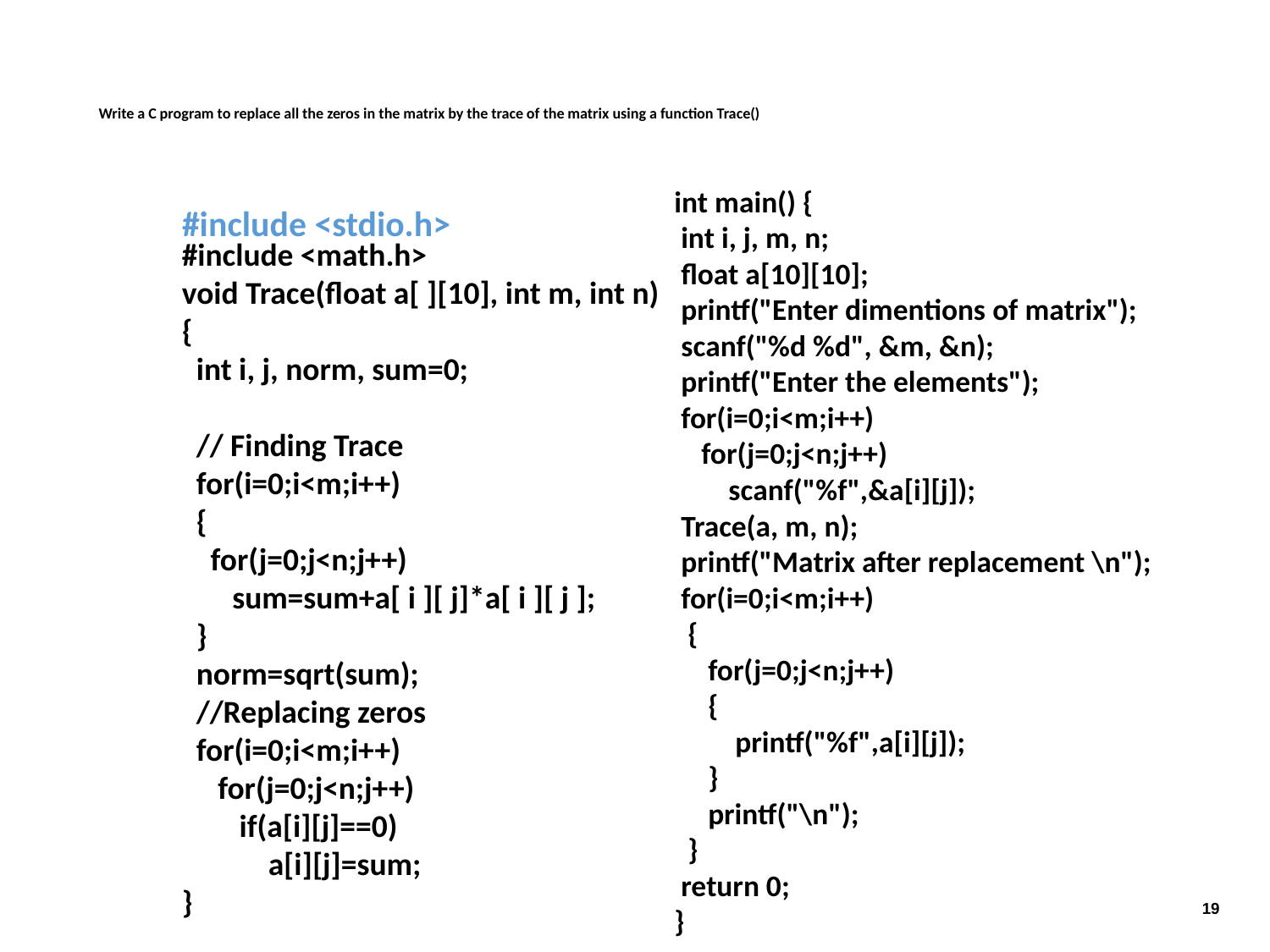

# Write a C program to replace all the zeros in the matrix by the trace of the matrix using a function Trace()

#include <stdio.h>

int main() {
 int i, j, m, n;
 float a[10][10];
 printf("Enter dimentions of matrix");
 scanf("%d %d", &m, &n);
 printf("Enter the elements");
 for(i=0;i<m;i++)
    for(j=0;j<n;j++)
        scanf("%f",&a[i][j]);
 Trace(a, m, n);
 printf("Matrix after replacement \n");
 for(i=0;i<m;i++)
  {
     for(j=0;j<n;j++)
     {
         printf("%f",a[i][j]);
     }
     printf("\n");
  }
 return 0;
}
#include <math.h>
void Trace(float a[ ][10], int m, int n)
{
  int i, j, norm, sum=0;

  // Finding Trace
  for(i=0;i<m;i++)
  {
    for(j=0;j<n;j++)
       sum=sum+a[ i ][ j]*a[ i ][ j ];
  }
  norm=sqrt(sum);
  //Replacing zeros
  for(i=0;i<m;i++)
     for(j=0;j<n;j++)
        if(a[i][j]==0)
            a[i][j]=sum;
}
CSE 1001                      Department of CSE
19